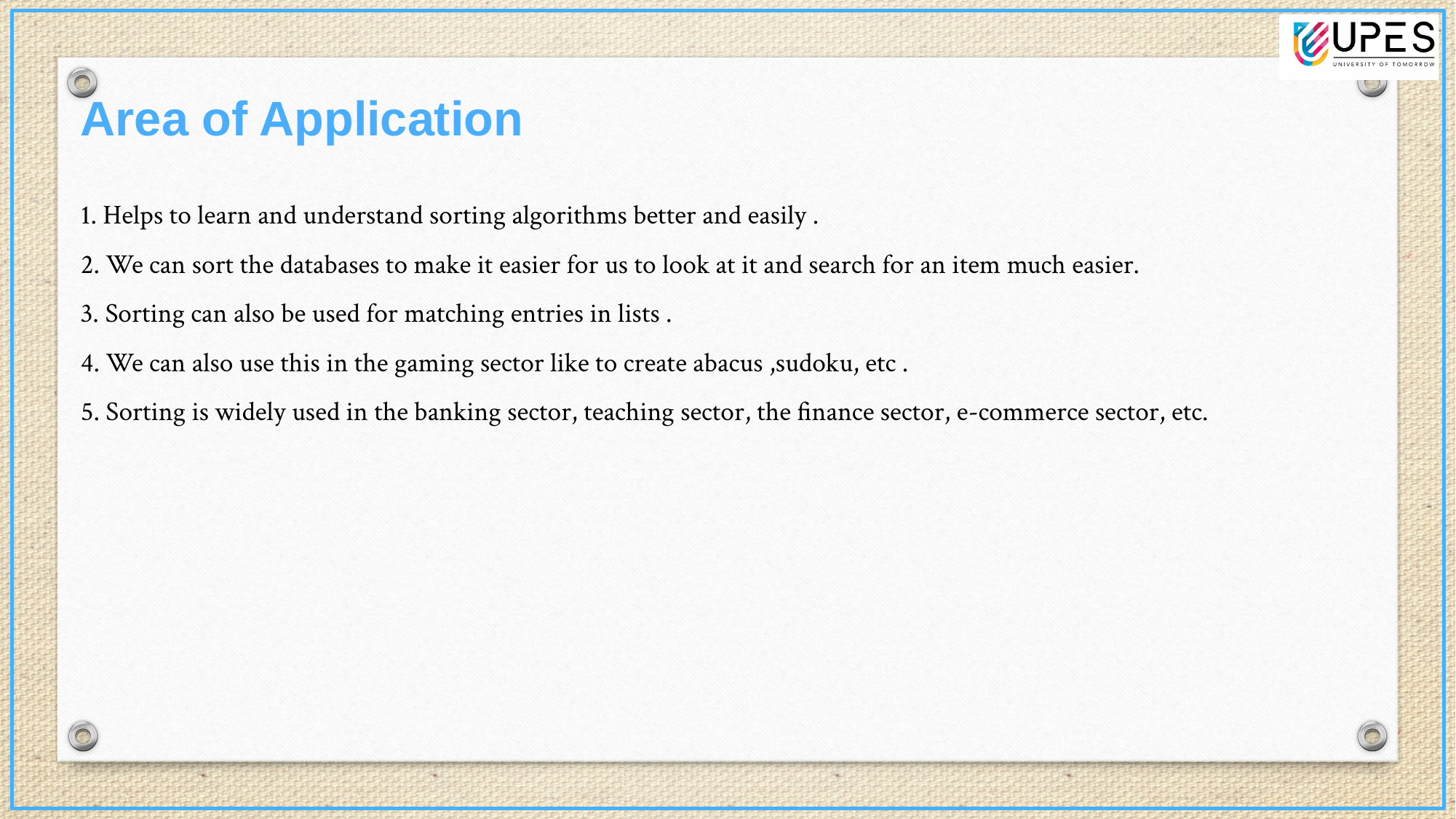

Area of Application
1. Helps to learn and understand sorting algorithms better and easily .
2. We can sort the databases to make it easier for us to look at it and search for an item much easier.
3. Sorting can also be used for matching entries in lists .
4. We can also use this in the gaming sector like to create abacus ,sudoku, etc .
5. Sorting is widely used in the banking sector, teaching sector, the finance sector, e-commerce sector, etc.